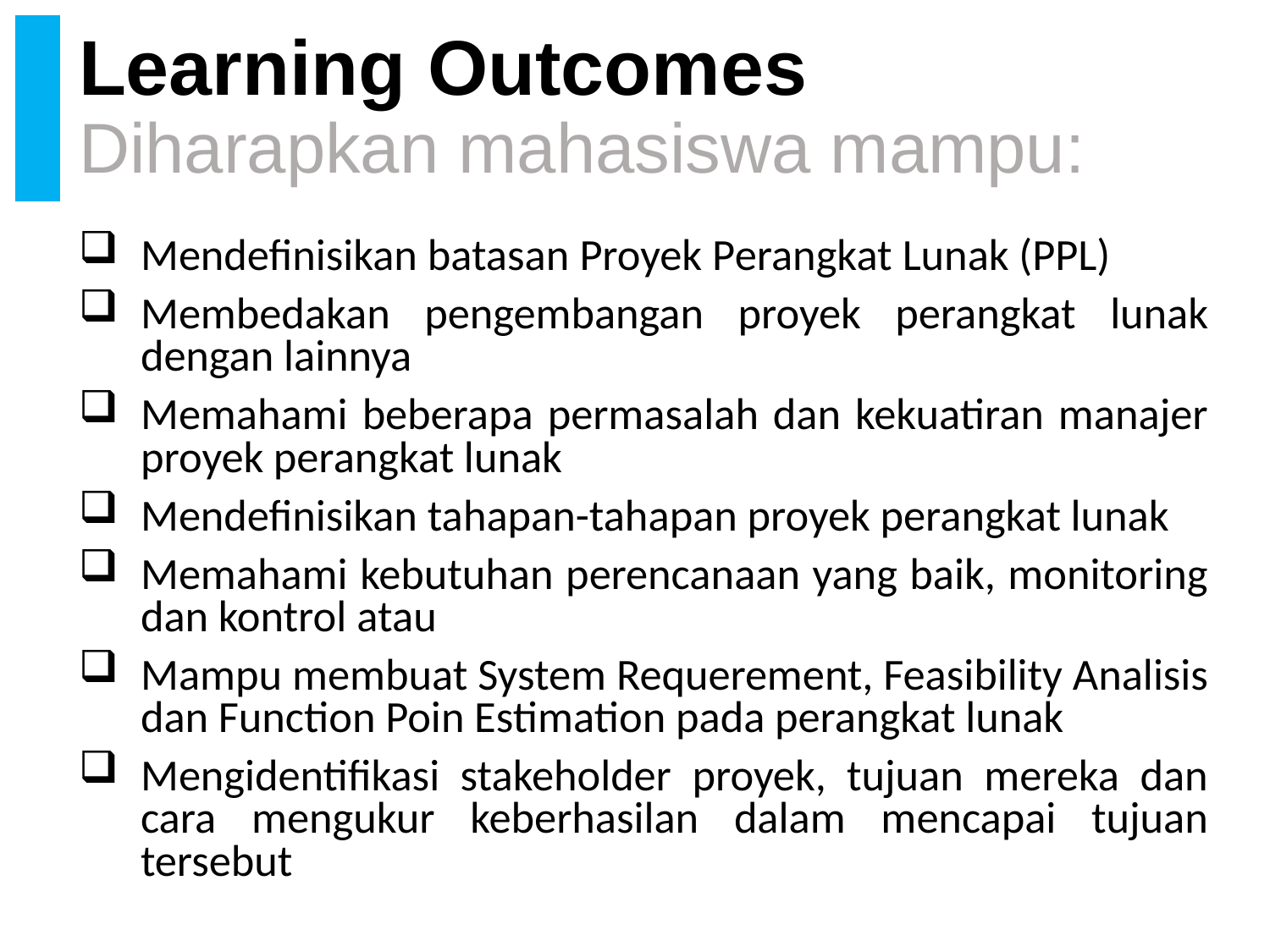

# Learning Outcomes Diharapkan mahasiswa mampu:
Mendefinisikan batasan Proyek Perangkat Lunak (PPL)
Membedakan pengembangan proyek perangkat lunak dengan lainnya
Memahami beberapa permasalah dan kekuatiran manajer proyek perangkat lunak
Mendefinisikan tahapan-tahapan proyek perangkat lunak
Memahami kebutuhan perencanaan yang baik, monitoring dan kontrol atau
Mampu membuat System Requerement, Feasibility Analisis dan Function Poin Estimation pada perangkat lunak
Mengidentifikasi stakeholder proyek, tujuan mereka dan cara mengukur keberhasilan dalam mencapai tujuan tersebut